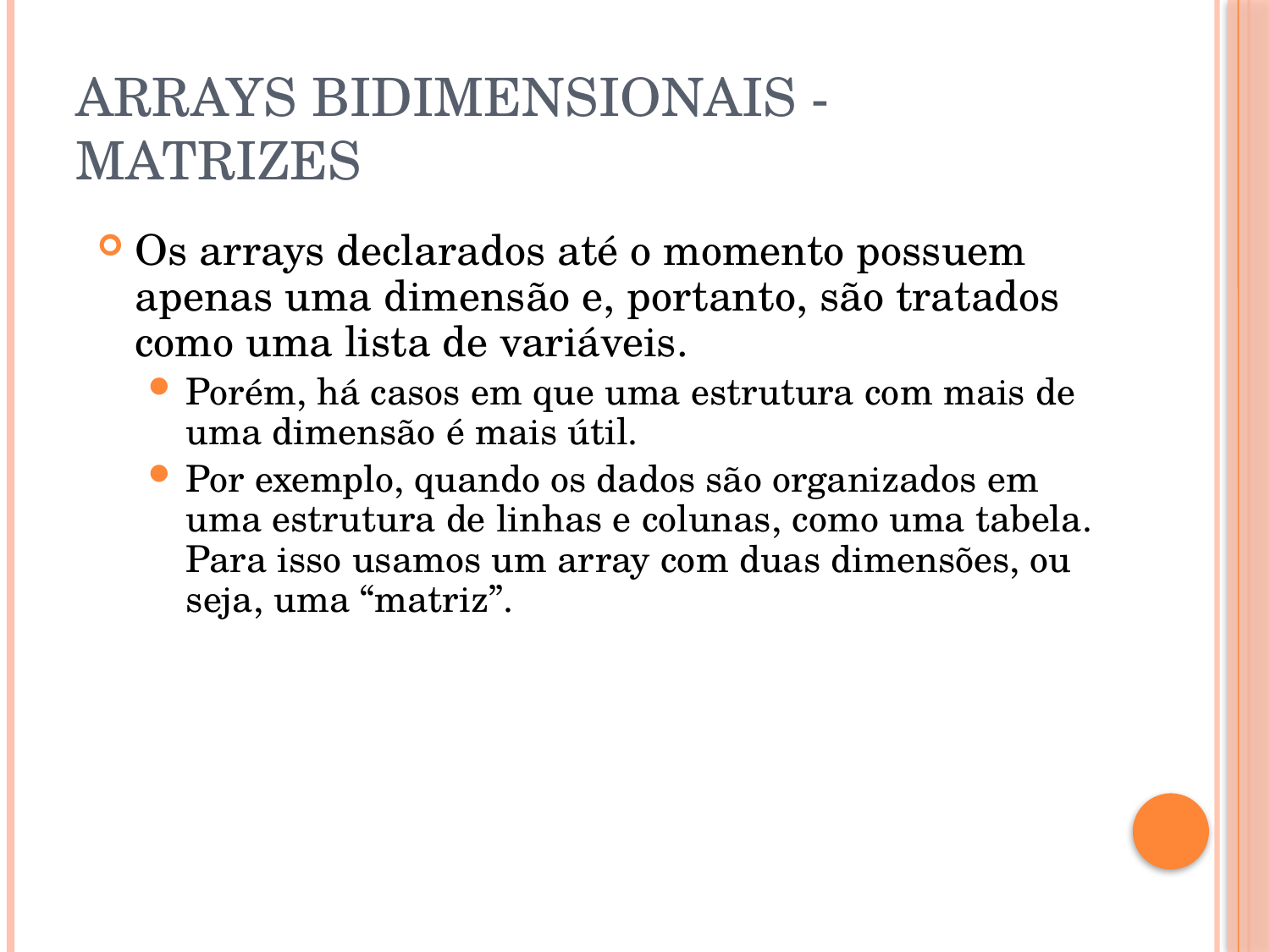

# Arrays bidimensionais - matrizes
Os arrays declarados até o momento possuem apenas uma dimensão e, portanto, são tratados como uma lista de variáveis.
Porém, há casos em que uma estrutura com mais de uma dimensão é mais útil.
Por exemplo, quando os dados são organizados em uma estrutura de linhas e colunas, como uma tabela. Para isso usamos um array com duas dimensões, ou seja, uma “matriz”.